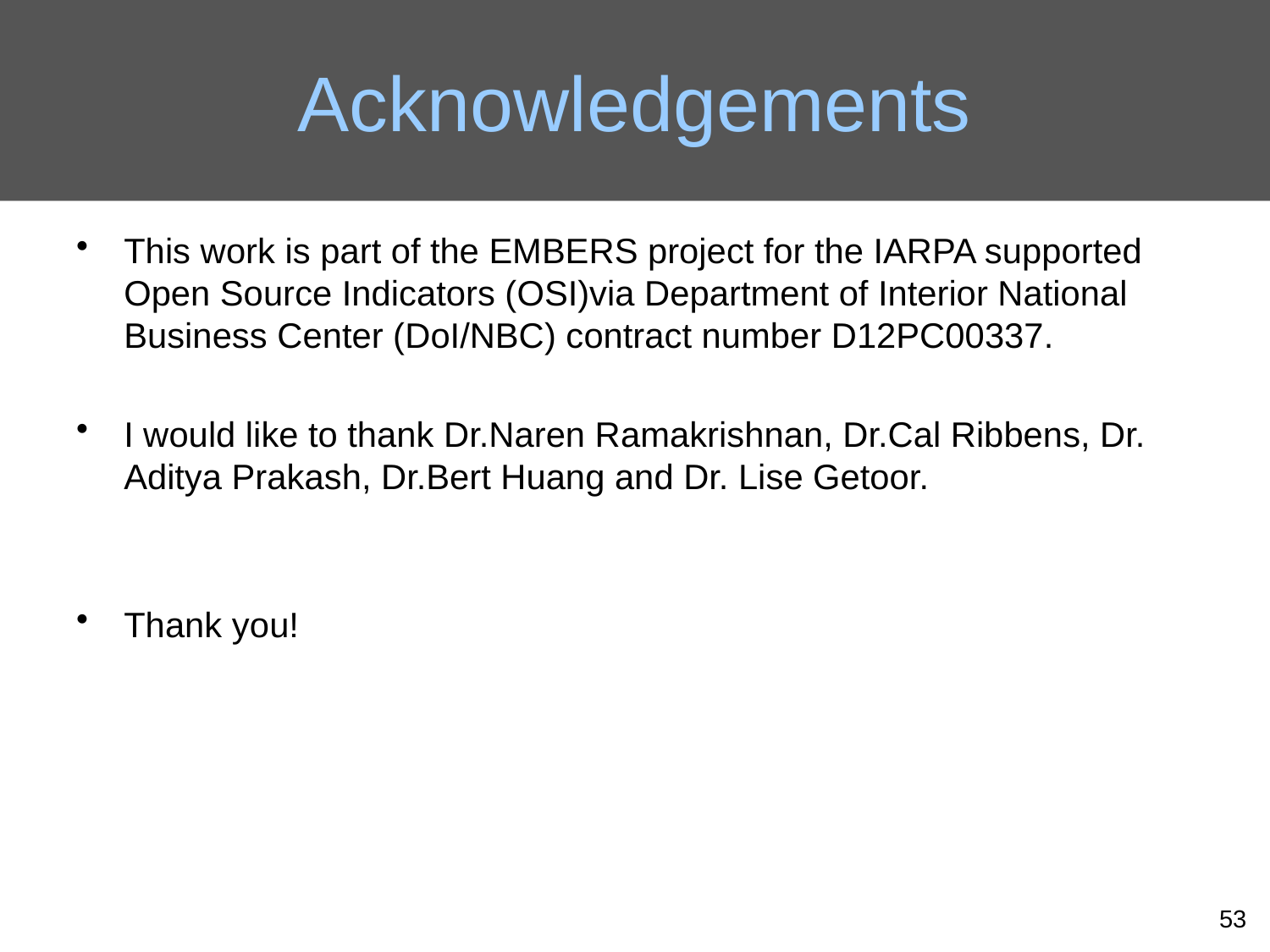

# Acknowledgements
This work is part of the EMBERS project for the IARPA supported Open Source Indicators (OSI)via Department of Interior National Business Center (DoI/NBC) contract number D12PC00337.

I would like to thank Dr.Naren Ramakrishnan, Dr.Cal Ribbens, Dr. Aditya Prakash, Dr.Bert Huang and Dr. Lise Getoor.

Thank you!

53